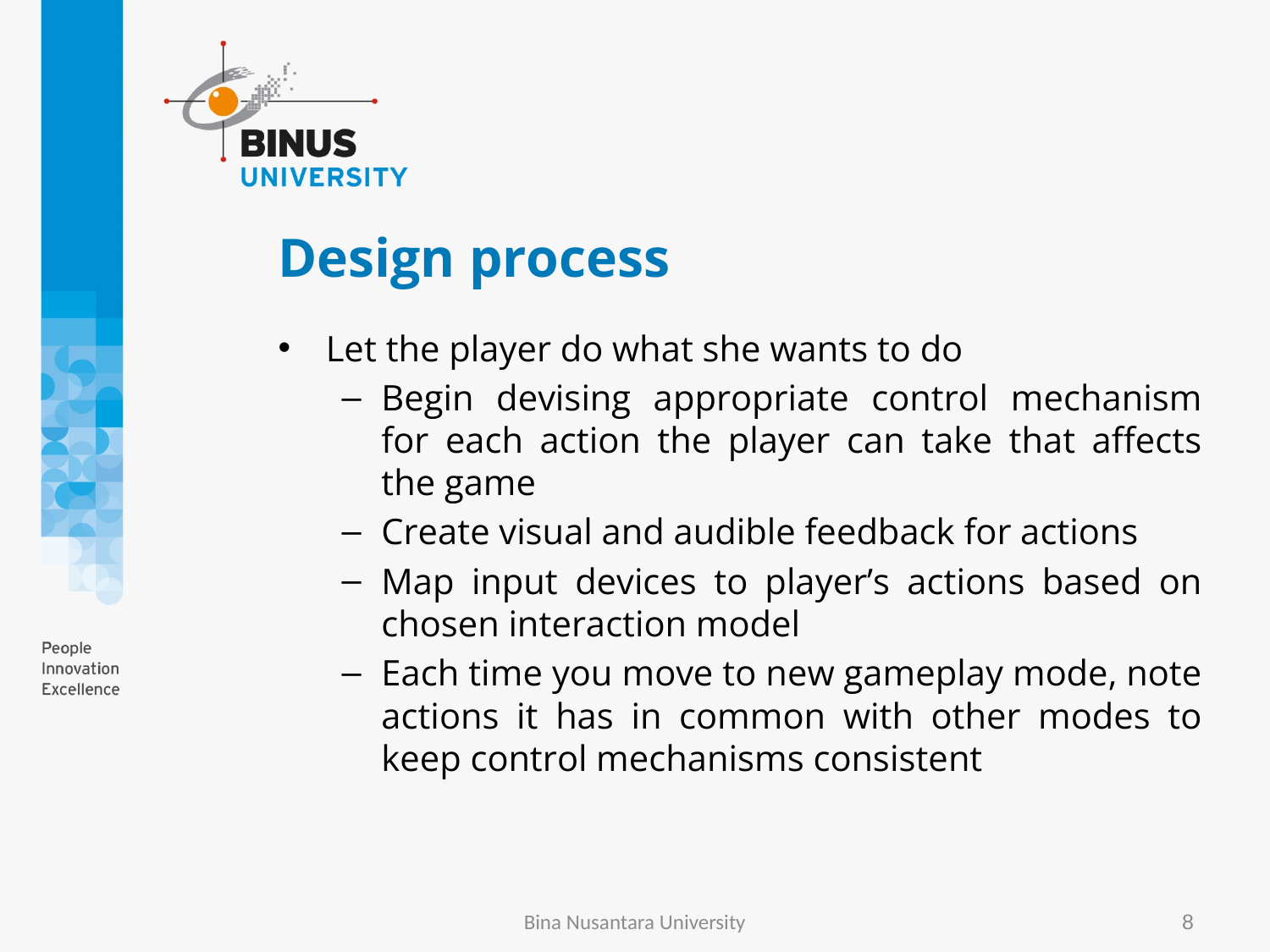

# Design process
Let the player do what she wants to do
Begin devising appropriate control mechanism for each action the player can take that affects the game
Create visual and audible feedback for actions
Map input devices to player’s actions based on chosen interaction model
Each time you move to new gameplay mode, note actions it has in common with other modes to keep control mechanisms consistent

Bina Nusantara University
8